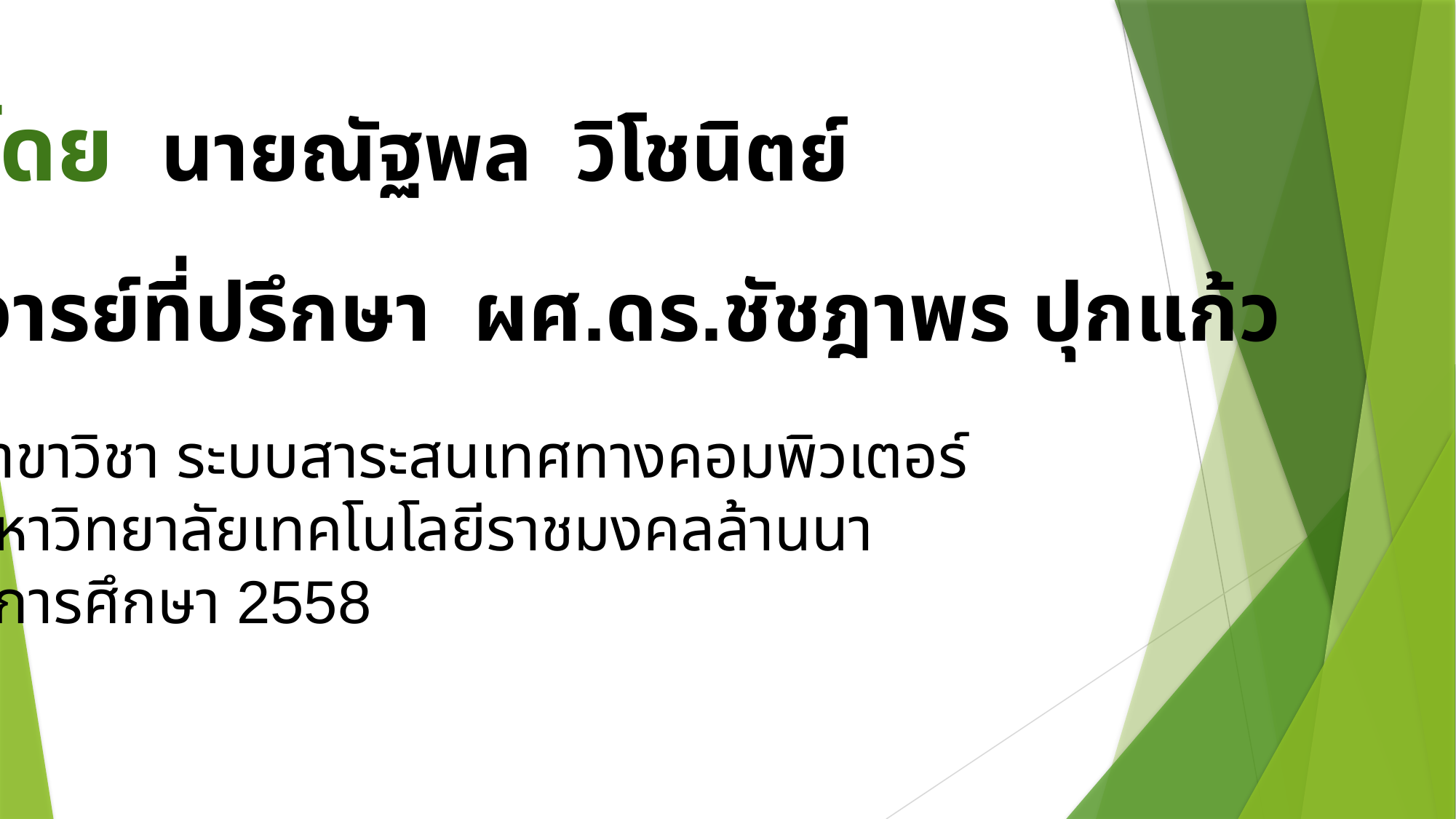

โดย  นายณัฐพล  วิโชนิตย์
อาจารย์ที่ปรึกษา  ผศ.ดร.ชัชฎาพร ปุกแก้ว
สาขาวิชา ระบบสาระสนเทศทางคอมพิวเตอร์
มหาวิทยาลัยเทคโนโลยีราชมงคลล้านนา
ปีการศึกษา 2558